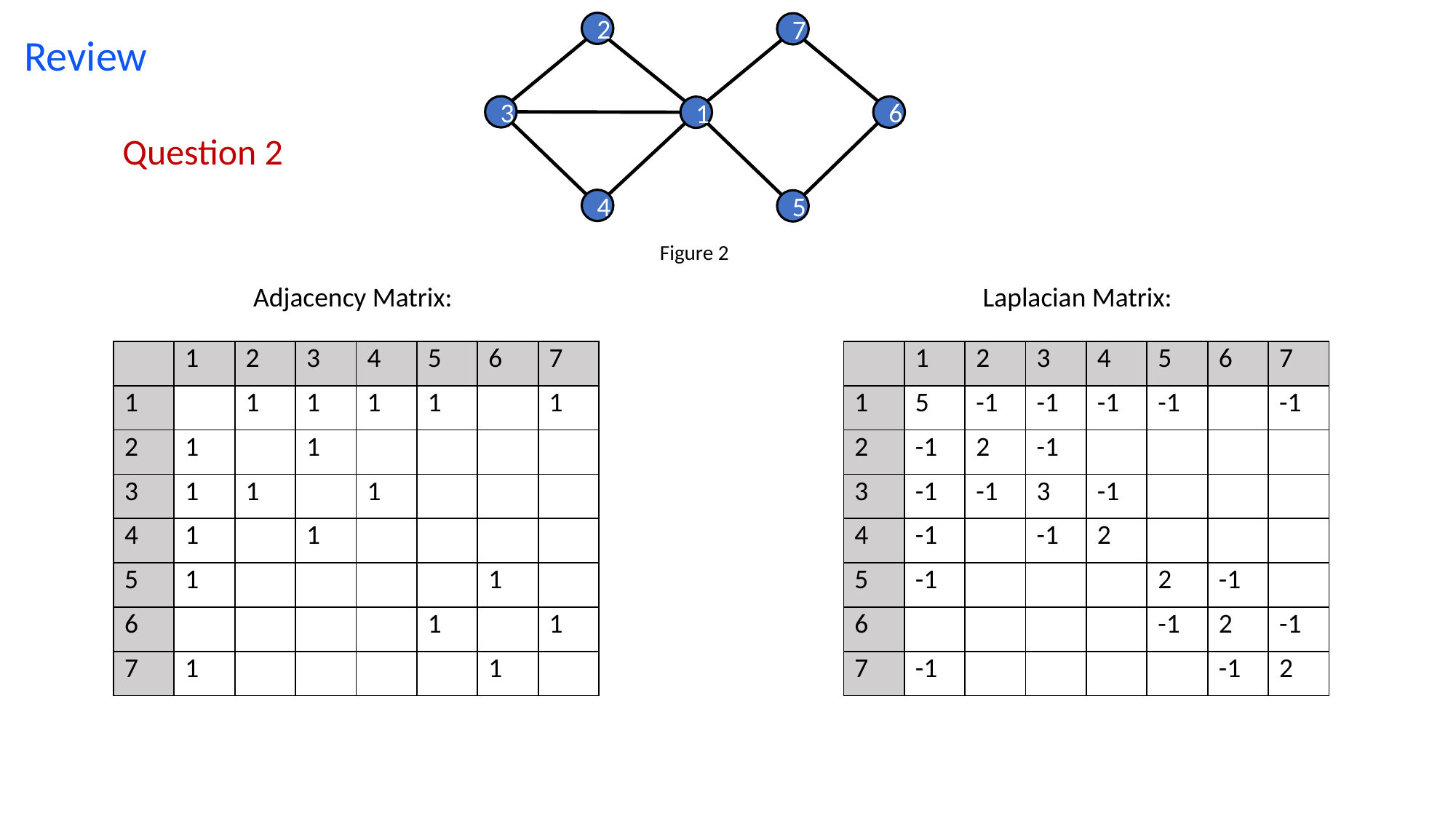

# Review
2
7
3
6
1
4
5
Figure 2
Question 2
Adjacency Matrix:
Laplacian Matrix:
|  | 1 | 2 | 3 | 4 | 5 | 6 | 7 |
| --- | --- | --- | --- | --- | --- | --- | --- |
| 1 |  | 1 | 1 | 1 | 1 |  | 1 |
| 2 | 1 |  | 1 |  |  |  |  |
| 3 | 1 | 1 |  | 1 |  |  |  |
| 4 | 1 |  | 1 |  |  |  |  |
| 5 | 1 |  |  |  |  | 1 |  |
| 6 |  |  |  |  | 1 |  | 1 |
| 7 | 1 |  |  |  |  | 1 |  |
|  | 1 | 2 | 3 | 4 | 5 | 6 | 7 |
| --- | --- | --- | --- | --- | --- | --- | --- |
| 1 | 5 | -1 | -1 | -1 | -1 |  | -1 |
| 2 | -1 | 2 | -1 |  |  |  |  |
| 3 | -1 | -1 | 3 | -1 |  |  |  |
| 4 | -1 |  | -1 | 2 |  |  |  |
| 5 | -1 |  |  |  | 2 | -1 |  |
| 6 |  |  |  |  | -1 | 2 | -1 |
| 7 | -1 |  |  |  |  | -1 | 2 |